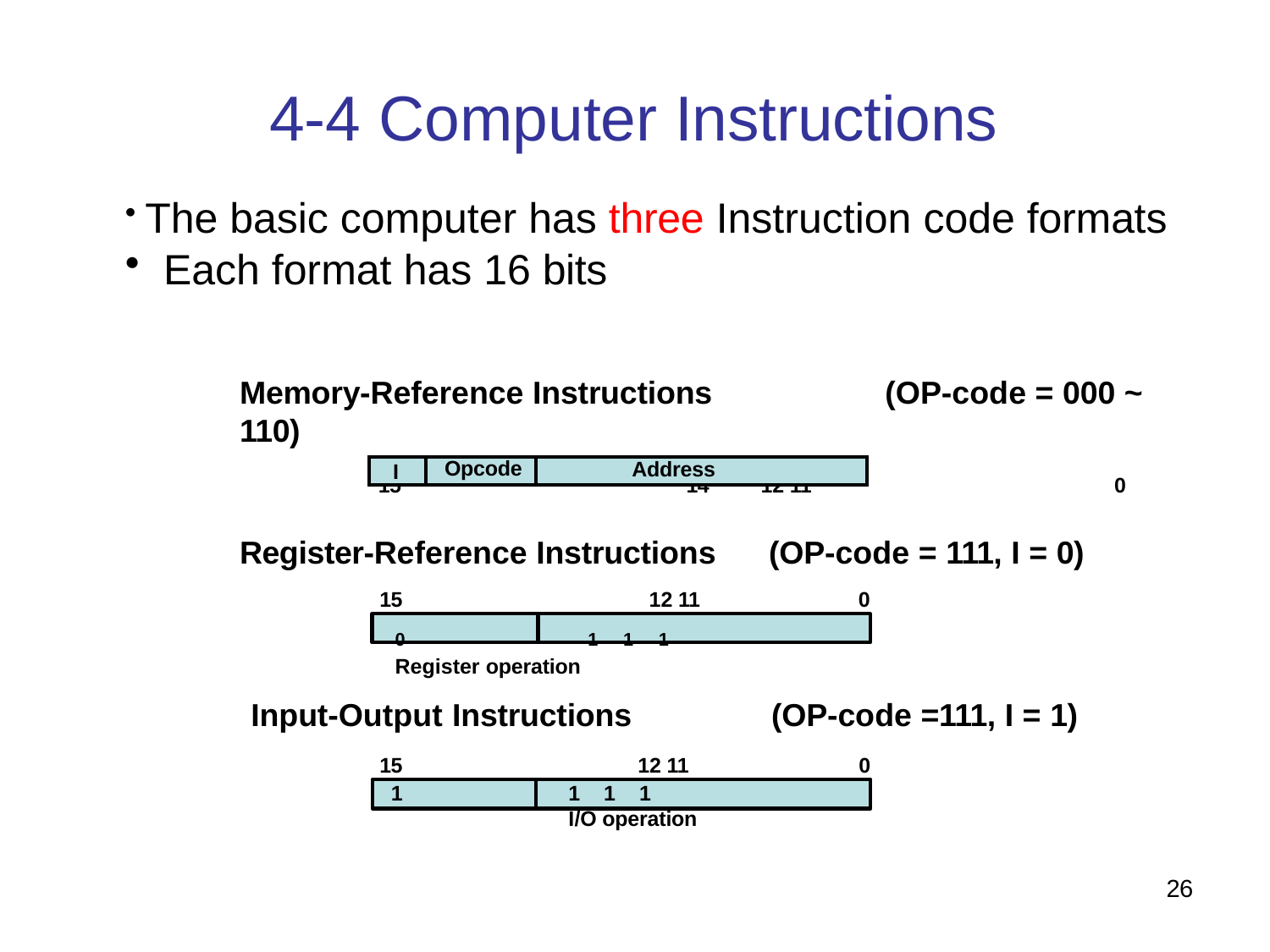

# 4-4 Computer Instructions
The basic computer has three Instruction code formats
Each format has 16 bits

Memory-Reference Instructions	(OP-code = 000 ~ 110)
15	14	12 11	0
| I | Opcode | Address |
| --- | --- | --- |
Register-Reference Instructions
15	12 11
0	1	1	1	Register operation
(OP-code = 111, I = 0)
0

Input-Output Instructions
15	12 11
1	1	1	1	I/O operation
(OP-code =111, I = 1)
0

26